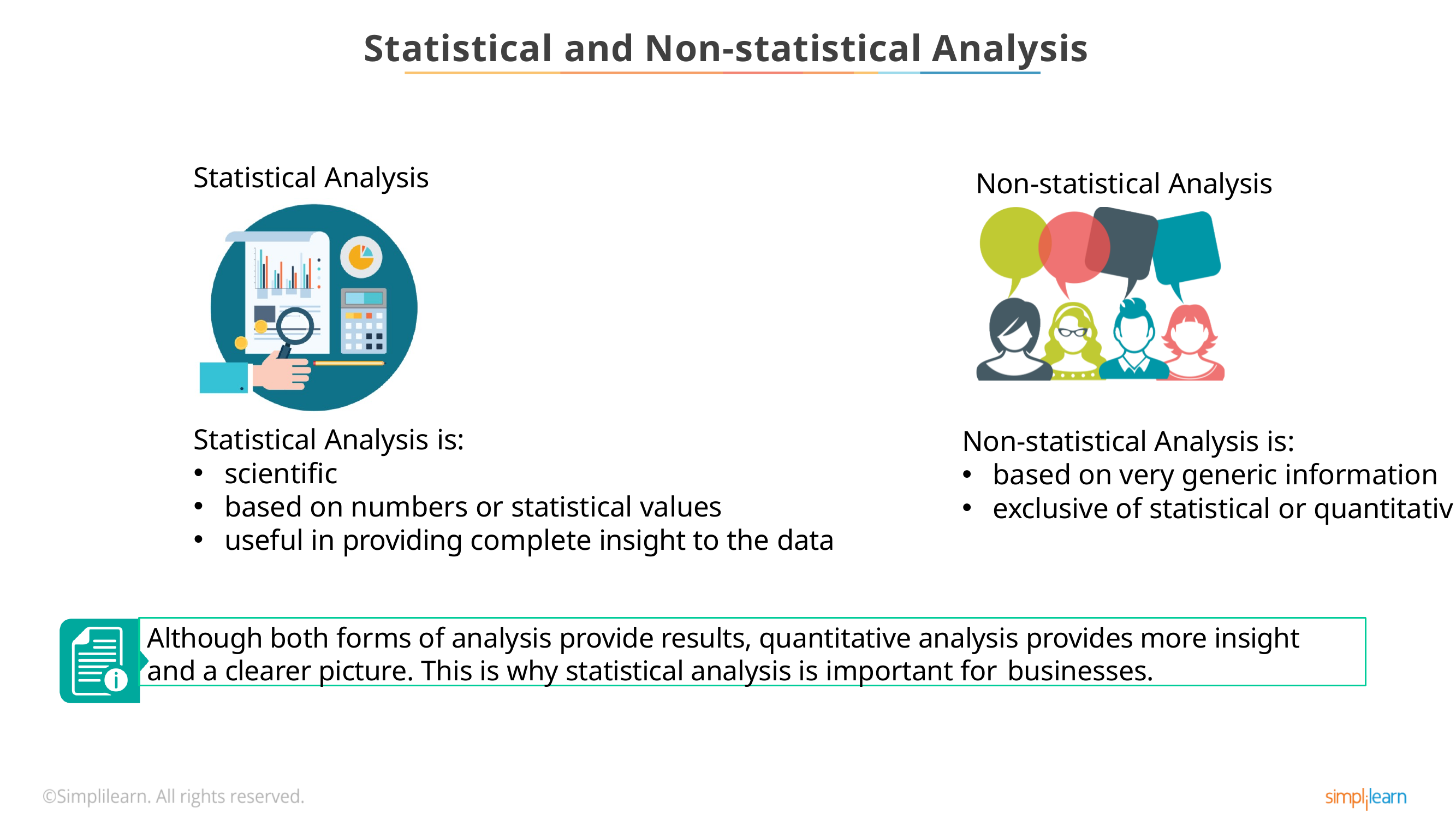

# Statistical and Non-statistical Analysis

Statistical Analysis
Non-statistical Analysis

Statistical Analysis is:
scientific
based on numbers or statistical values
useful in providing complete insight to the data
Non-statistical Analysis is:
based on very generic information
exclusive of statistical or quantitativ
Although both forms of analysis provide results, quantitative analysis provides more insight  and a clearer picture. This is why statistical analysis is important for businesses.